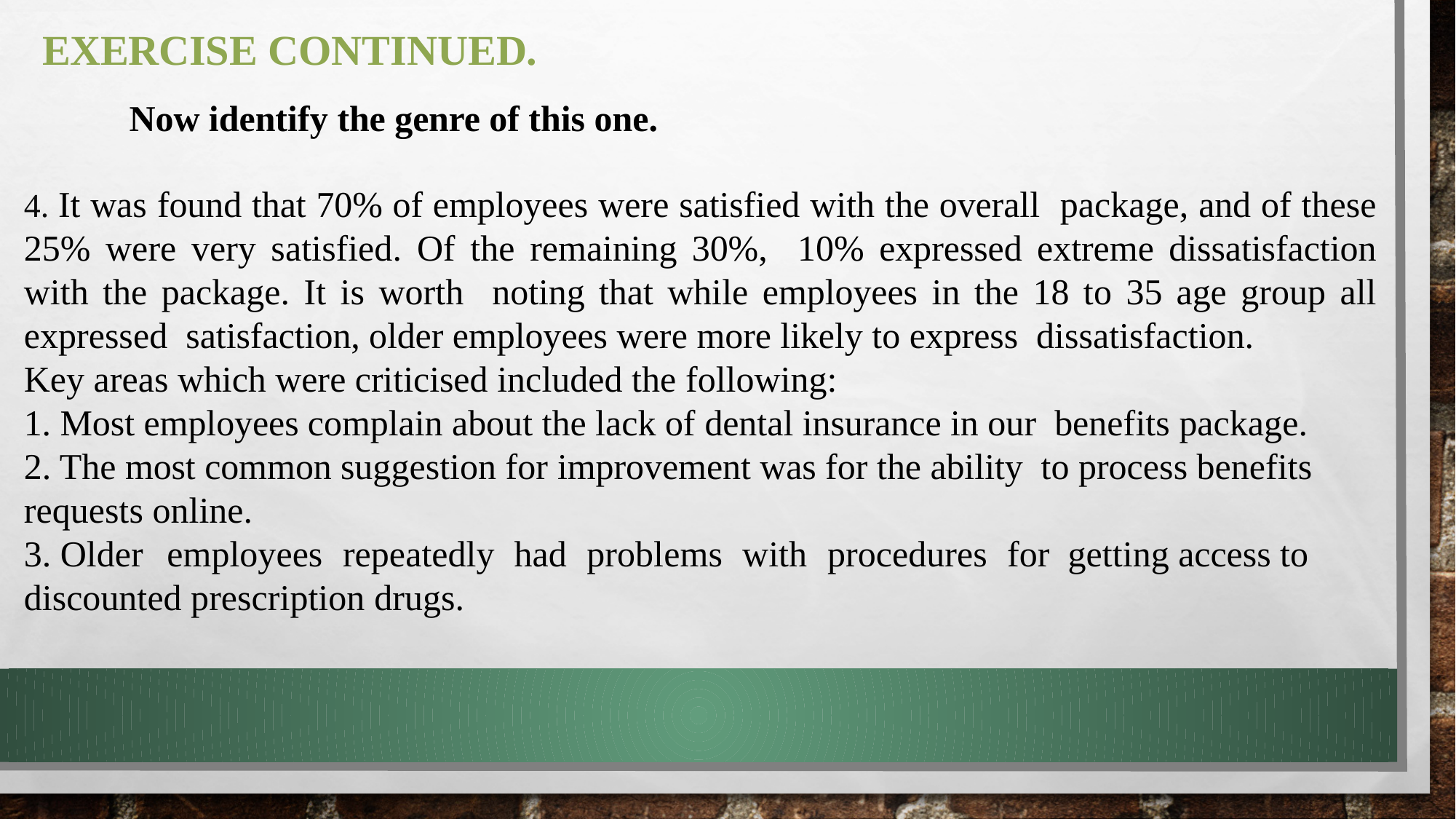

# Exercise Continued.
Now identify the genre of this one.

4. It was found that 70% of employees were satisfied with the overall  package, and of these 25% were very satisfied. Of the remaining 30%,  10% expressed extreme dissatisfaction with the package. It is worth  noting that while employees in the 18 to 35 age group all expressed  satisfaction, older employees were more likely to express  dissatisfaction.
Key areas which were criticised included the following:
1. Most employees complain about the lack of dental insurance in our  benefits package.
2. The most common suggestion for improvement was for the ability  to process benefits requests online.
3. Older	employees	repeatedly	had	problems	with	procedures	for  getting access to discounted prescription drugs.